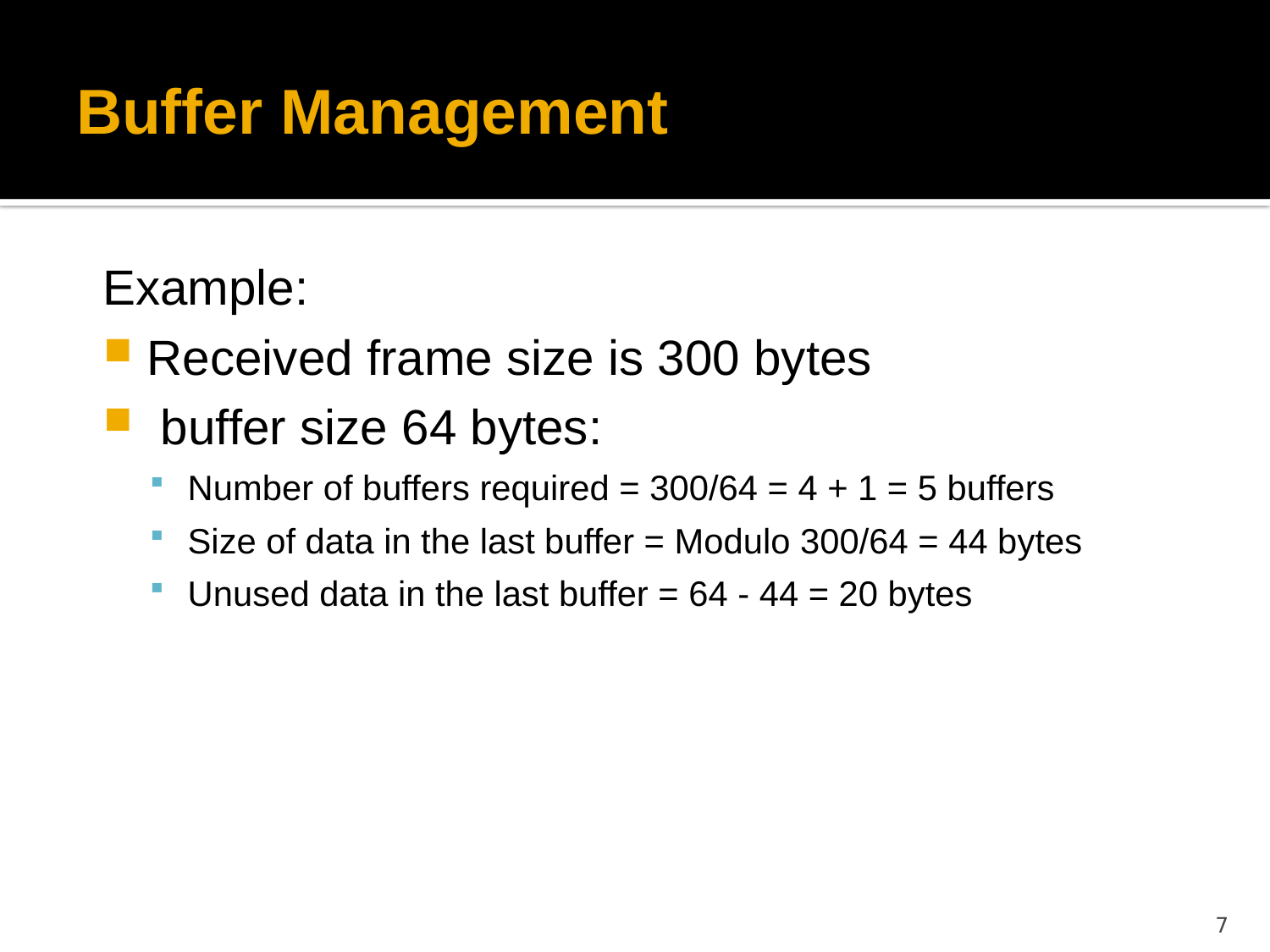

# Buffer Management
Example:
Received frame size is 300 bytes
 buffer size 64 bytes:
Number of buffers required = 300/64 = 4 + 1 = 5 buffers
Size of data in the last buffer = Modulo 300/64 = 44 bytes
Unused data in the last buffer = 64 - 44 = 20 bytes

7